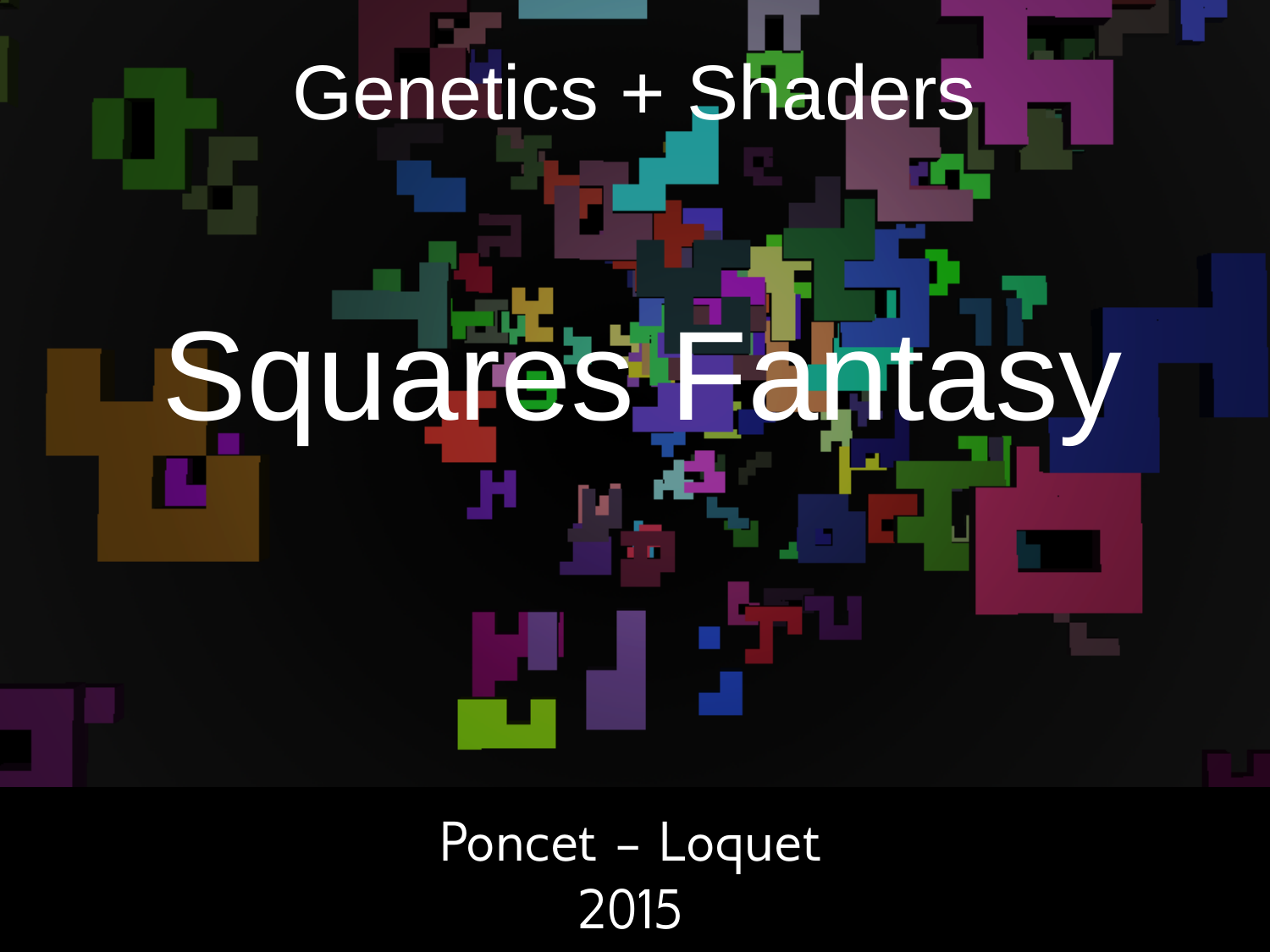

# Genetics + Shaders
Squares Fantasy
Poncet – Loquet
2015